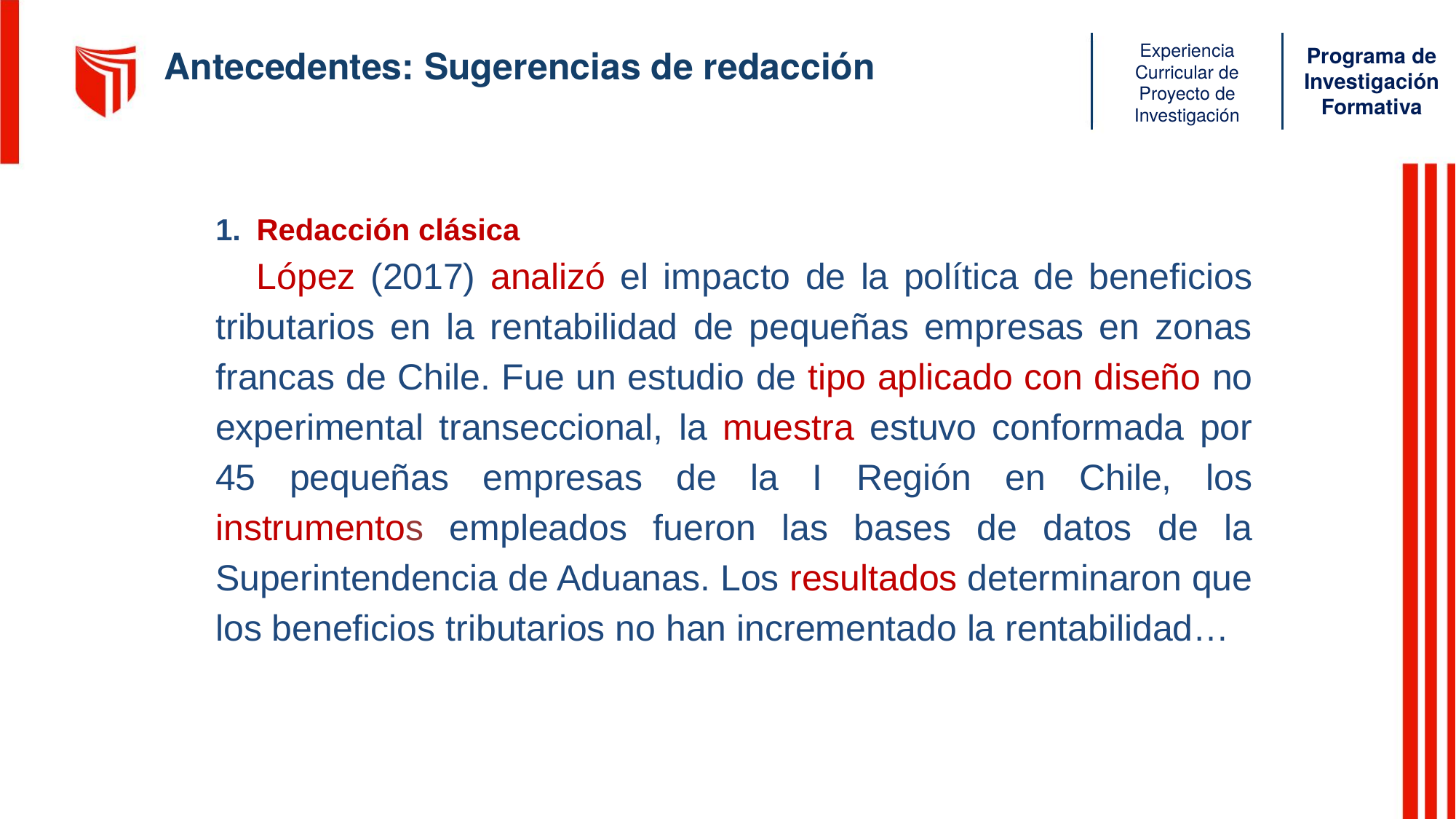

Antecedentes: Sugerencias de redacción
Redacción clásica
López (2017) analizó el impacto de la política de beneficios tributarios en la rentabilidad de pequeñas empresas en zonas francas de Chile. Fue un estudio de tipo aplicado con diseño no experimental transeccional, la muestra estuvo conformada por 45 pequeñas empresas de la I Región en Chile, los instrumentos empleados fueron las bases de datos de la Superintendencia de Aduanas. Los resultados determinaron que los beneficios tributarios no han incrementado la rentabilidad…